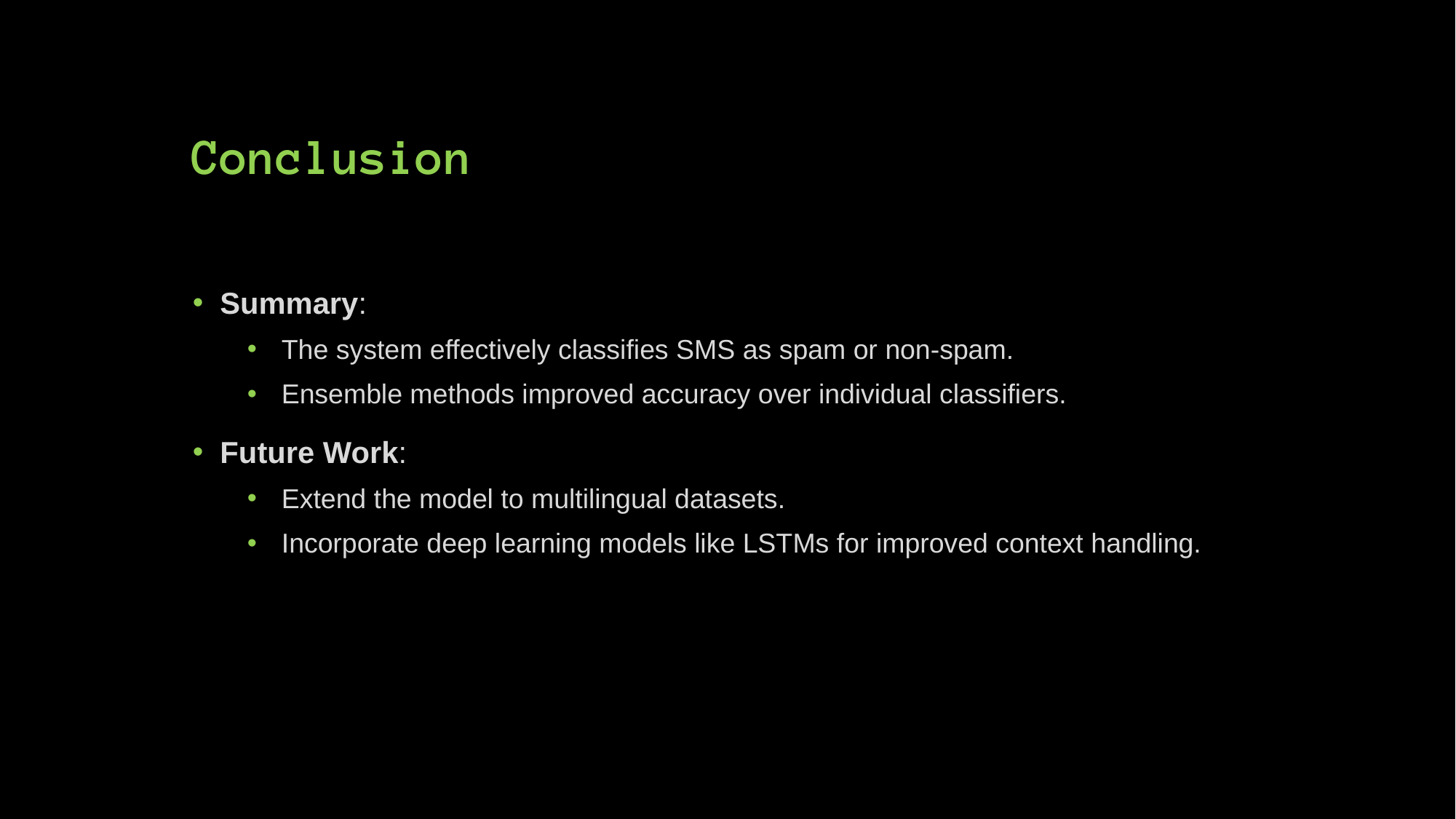

# Conclusion

Summary:
The system effectively classifies SMS as spam or non-spam.
Ensemble methods improved accuracy over individual classifiers.
Future Work:
Extend the model to multilingual datasets.
Incorporate deep learning models like LSTMs for improved context handling.